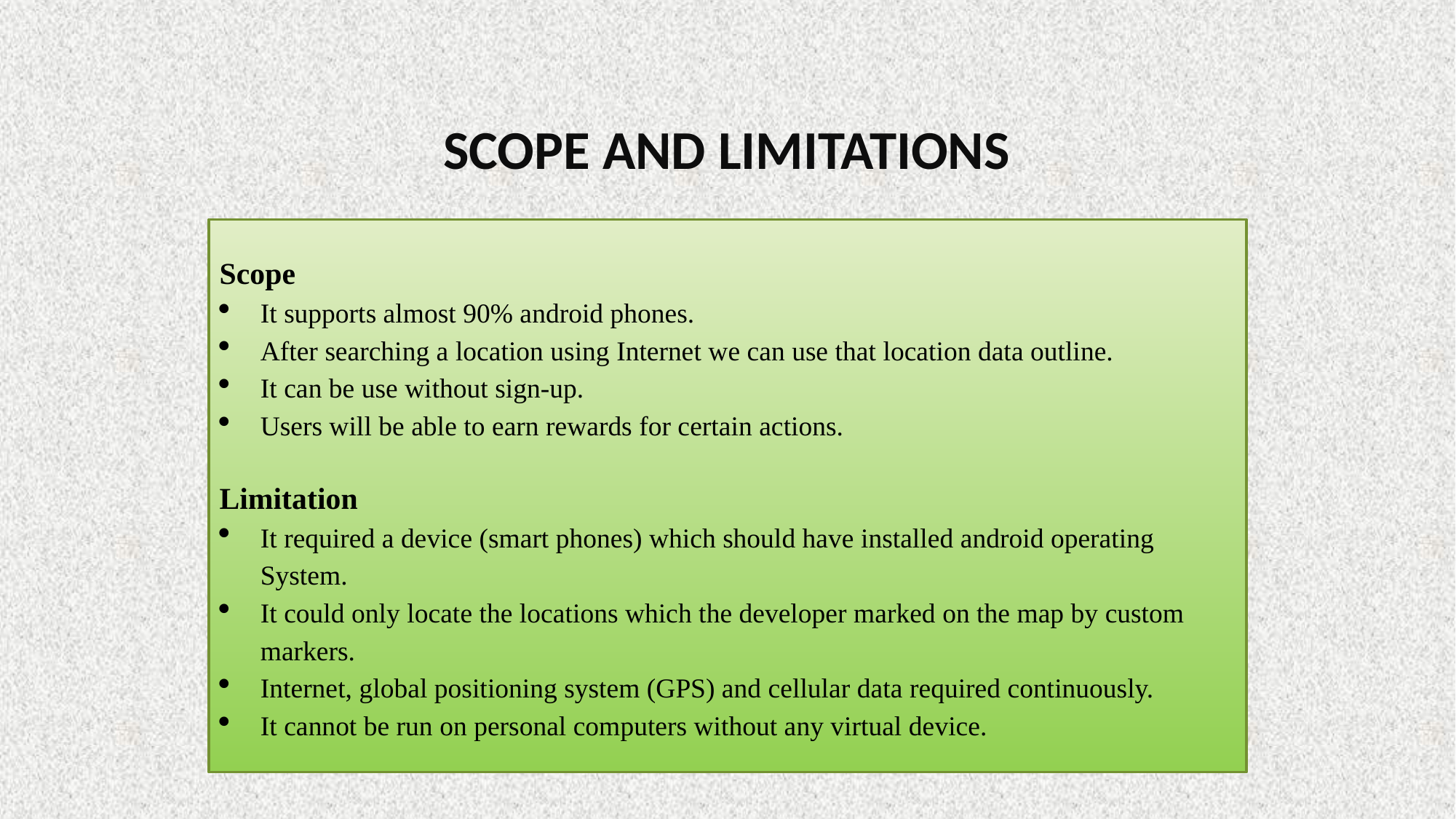

# Scope and limitations

Scope
It supports almost 90% android phones.
After searching a location using Internet we can use that location data outline.
It can be use without sign-up.
Users will be able to earn rewards for certain actions.

Limitation
It required a device (smart phones) which should have installed android operating System.
It could only locate the locations which the developer marked on the map by custom markers.
Internet, global positioning system (GPS) and cellular data required continuously.
It cannot be run on personal computers without any virtual device.